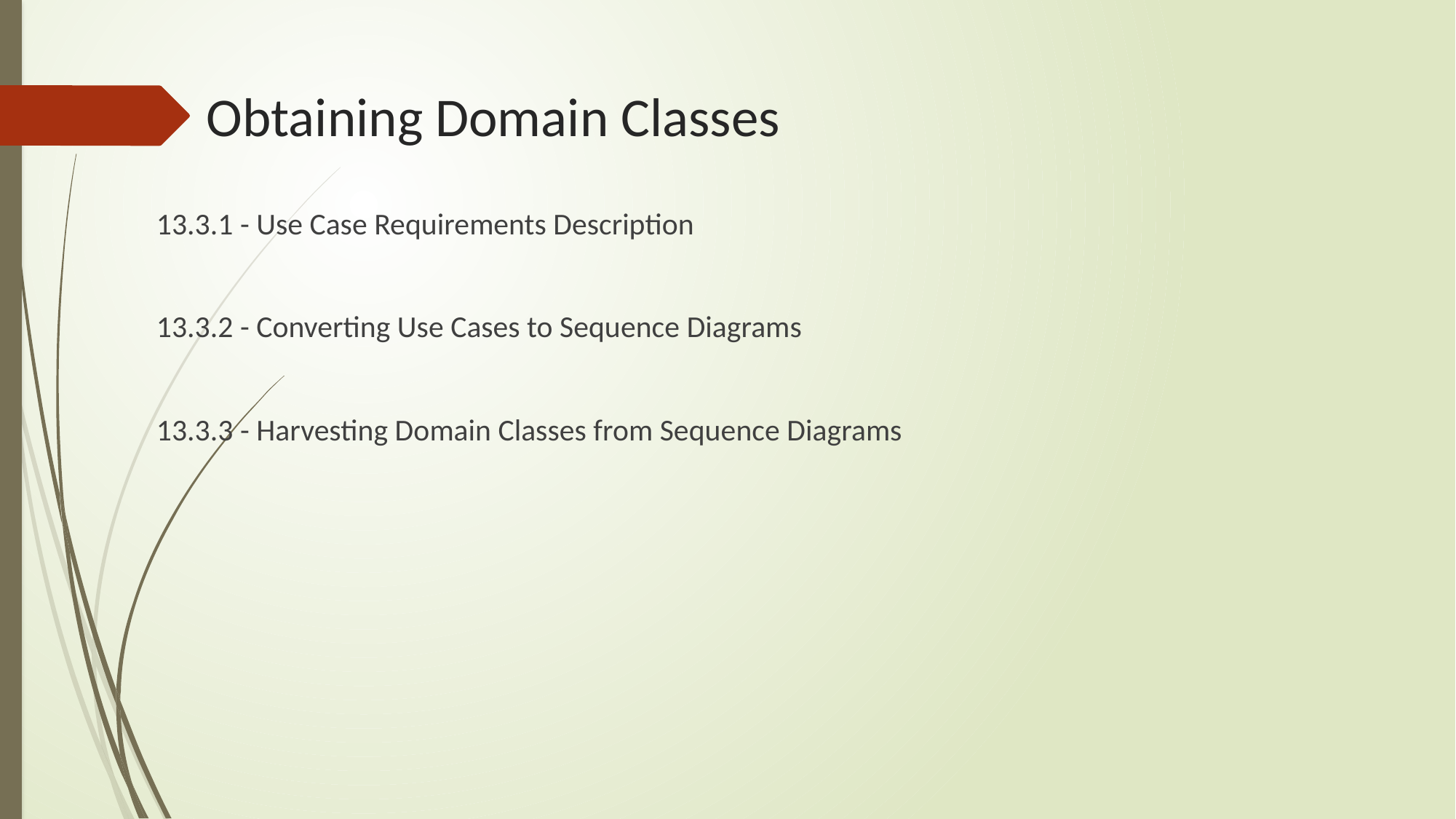

# Obtaining Domain Classes
13.3.1 - Use Case Requirements Description

13.3.2 - Converting Use Cases to Sequence Diagrams

13.3.3 - Harvesting Domain Classes from Sequence Diagrams